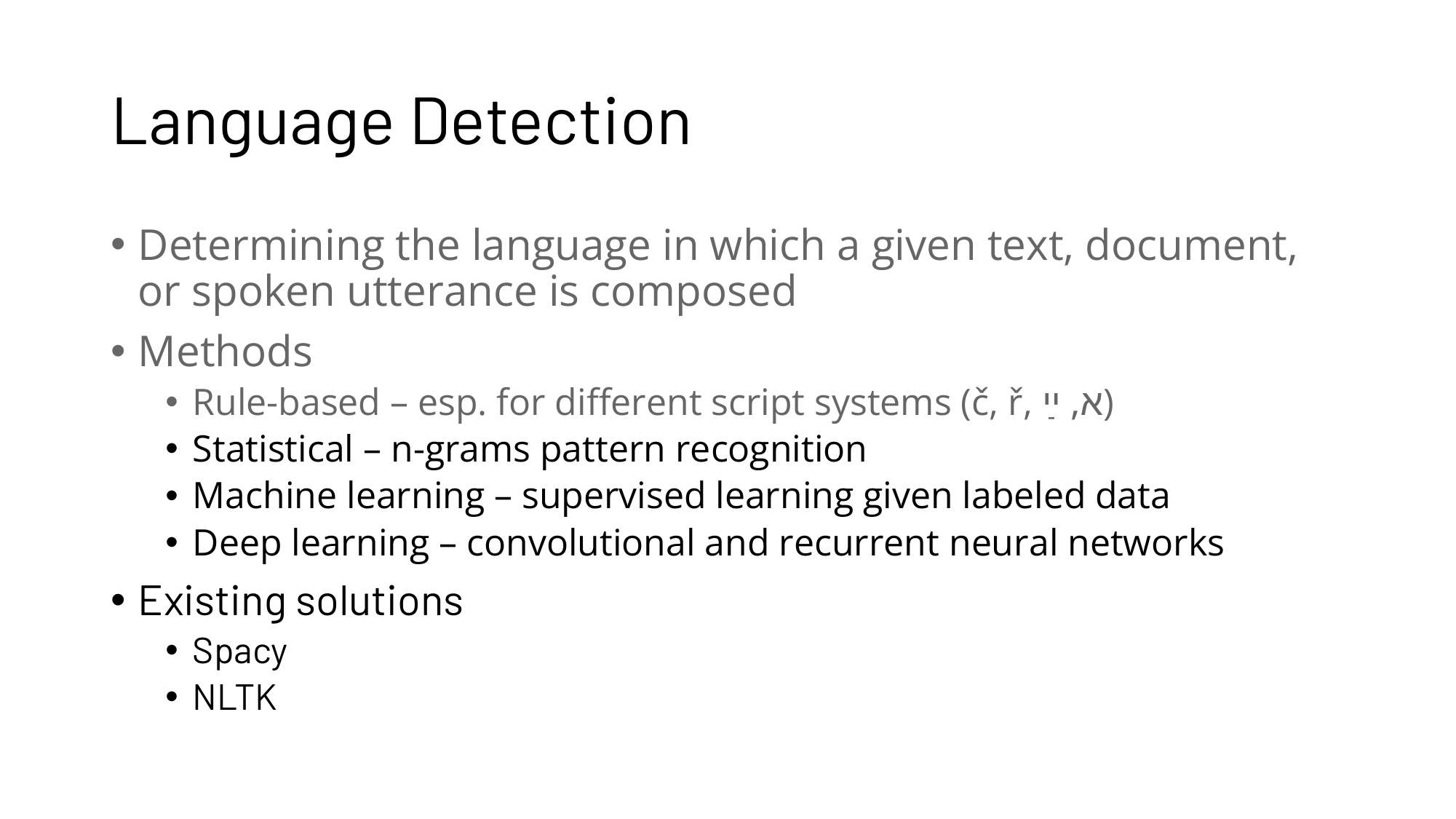

# Language Detection
Determining the language in which a given text, document, or spoken utterance is composed
Methods
Rule-based – esp. for different script systems (č, ř, א, ײַ)
Statistical – n-grams pattern recognition
Machine learning – supervised learning given labeled data
Deep learning – convolutional and recurrent neural networks
Existing solutions
Spacy
NLTK